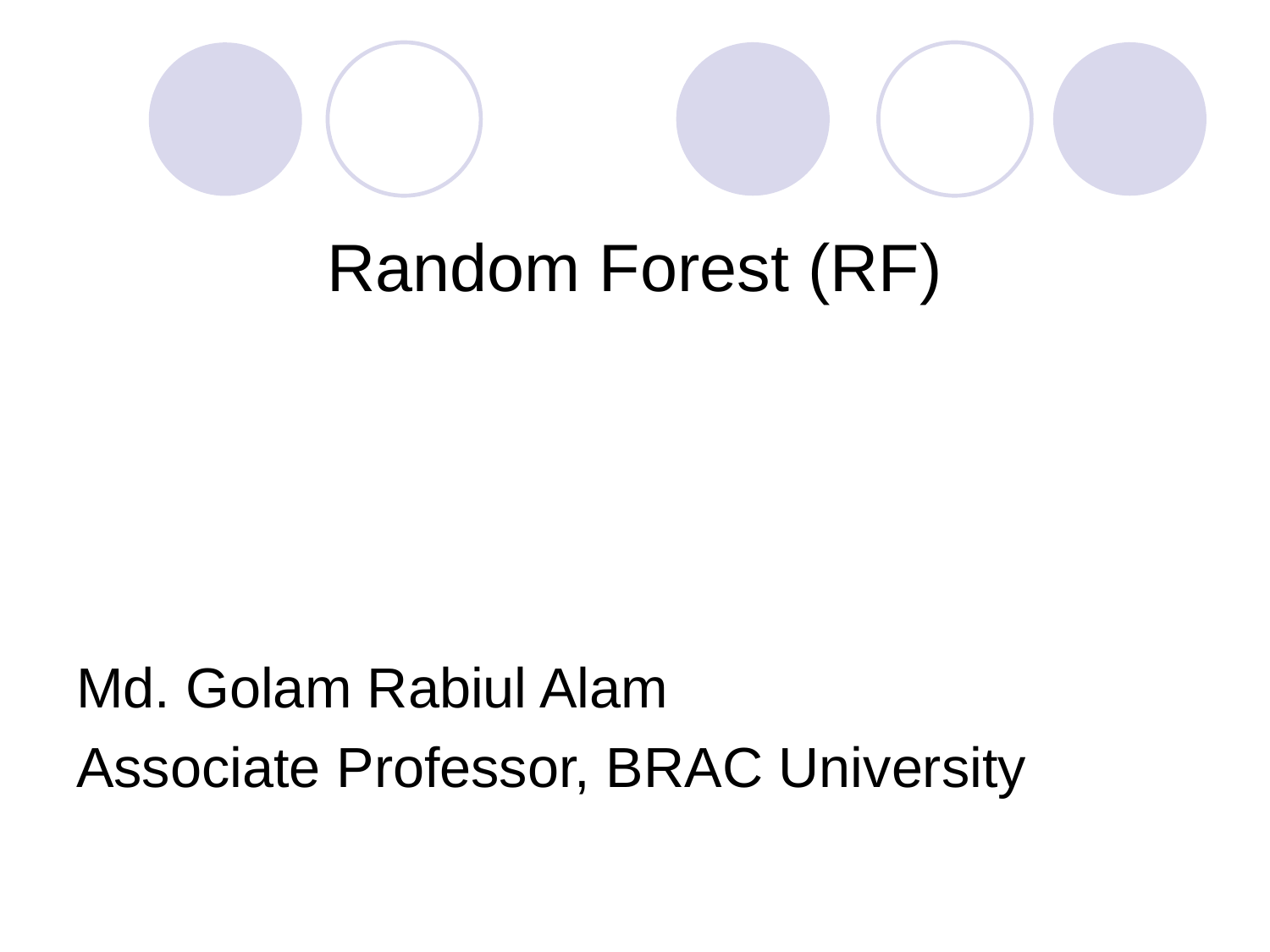

Random Forest (RF)
Md. Golam Rabiul Alam
Associate Professor, BRAC University